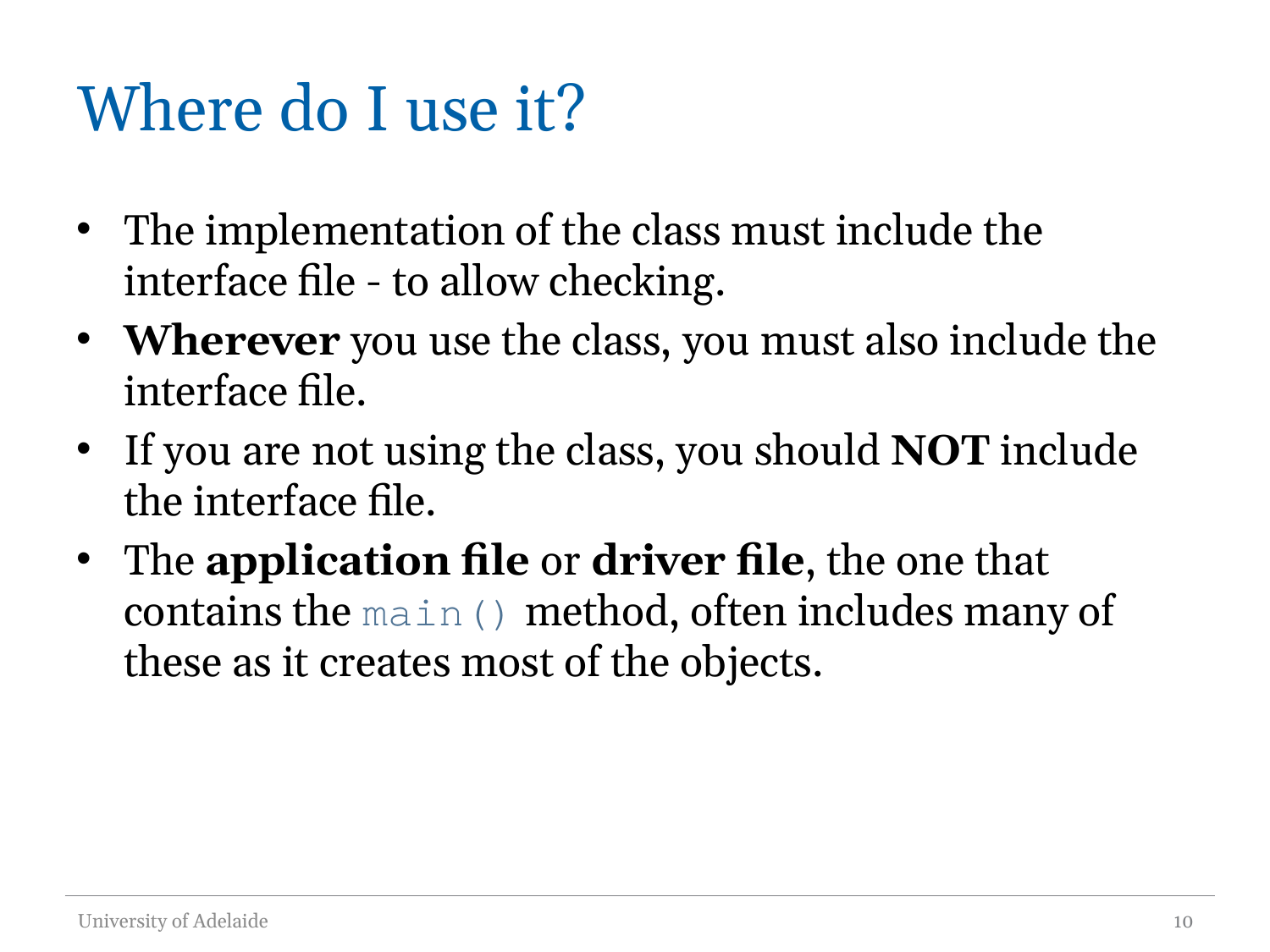

# Where do I use it?
The implementation of the class must include the interface file - to allow checking.
Wherever you use the class, you must also include the interface file.
If you are not using the class, you should NOT include the interface file.
The application file or driver file, the one that contains the main() method, often includes many of these as it creates most of the objects.

University of Adelaide
10